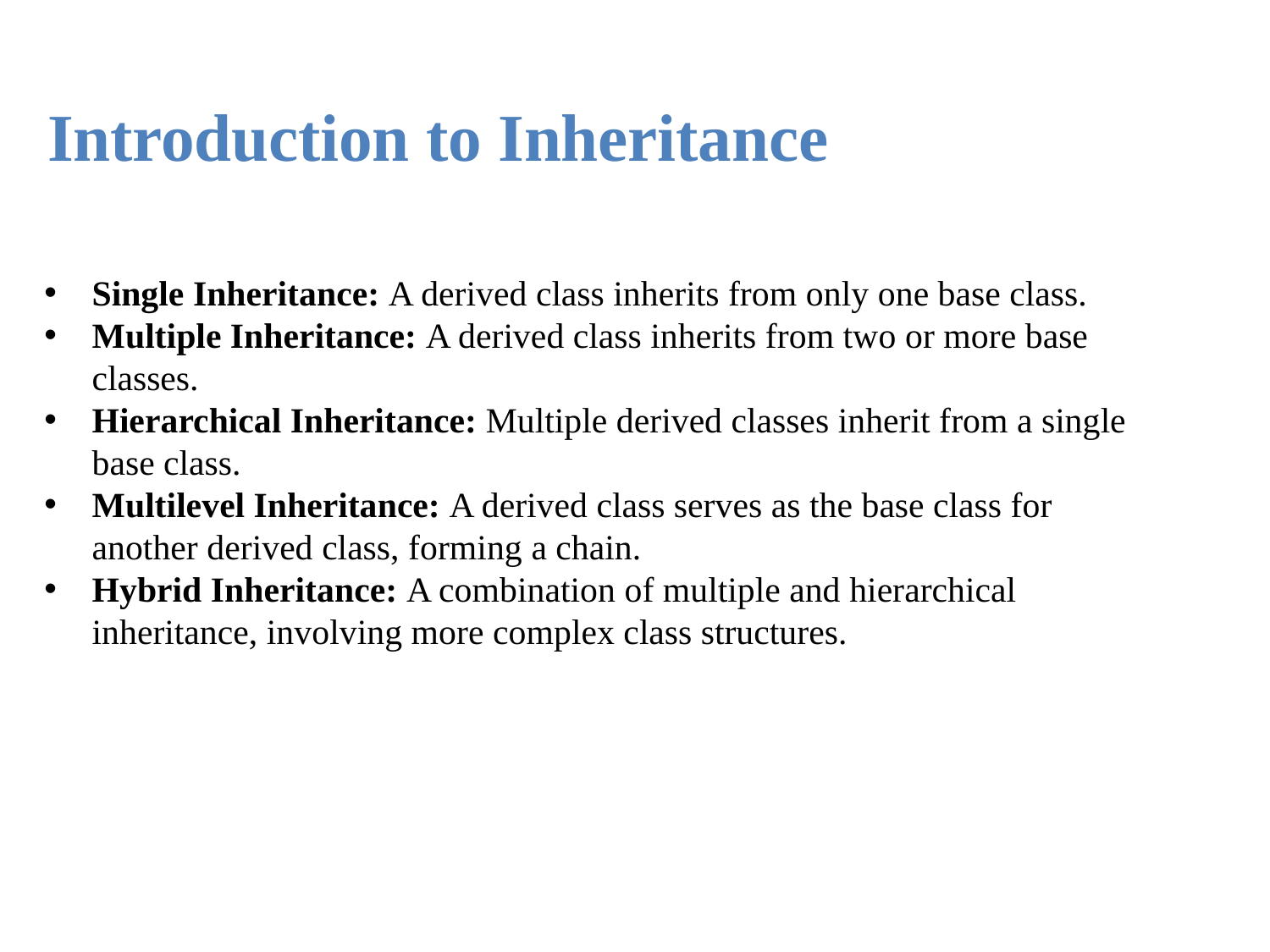

Introduction to Inheritance
Single Inheritance: A derived class inherits from only one base class.
Multiple Inheritance: A derived class inherits from two or more base classes.
Hierarchical Inheritance: Multiple derived classes inherit from a single base class.
Multilevel Inheritance: A derived class serves as the base class for another derived class, forming a chain.
Hybrid Inheritance: A combination of multiple and hierarchical inheritance, involving more complex class structures.